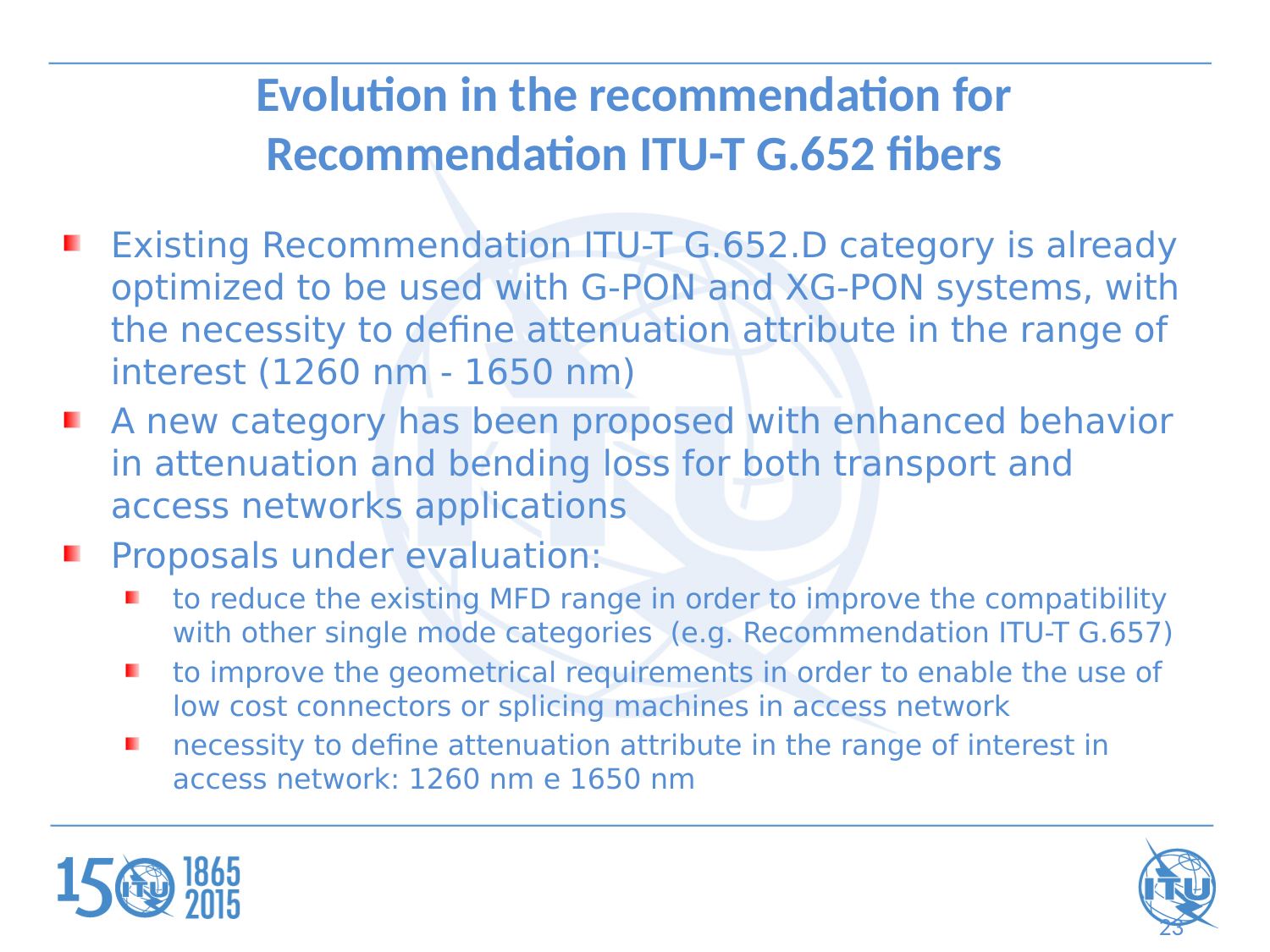

# Evolution in the recommendation for Recommendation ITU-T G.652 fibers
Existing Recommendation ITU-T G.652.D category is already optimized to be used with G-PON and XG-PON systems, with the necessity to define attenuation attribute in the range of interest (1260 nm - 1650 nm)
A new category has been proposed with enhanced behavior in attenuation and bending loss for both transport and access networks applications
Proposals under evaluation:
to reduce the existing MFD range in order to improve the compatibility with other single mode categories  (e.g. Recommendation ITU-T G.657)
to improve the geometrical requirements in order to enable the use of low cost connectors or splicing machines in access network
necessity to define attenuation attribute in the range of interest in access network: 1260 nm e 1650 nm

23